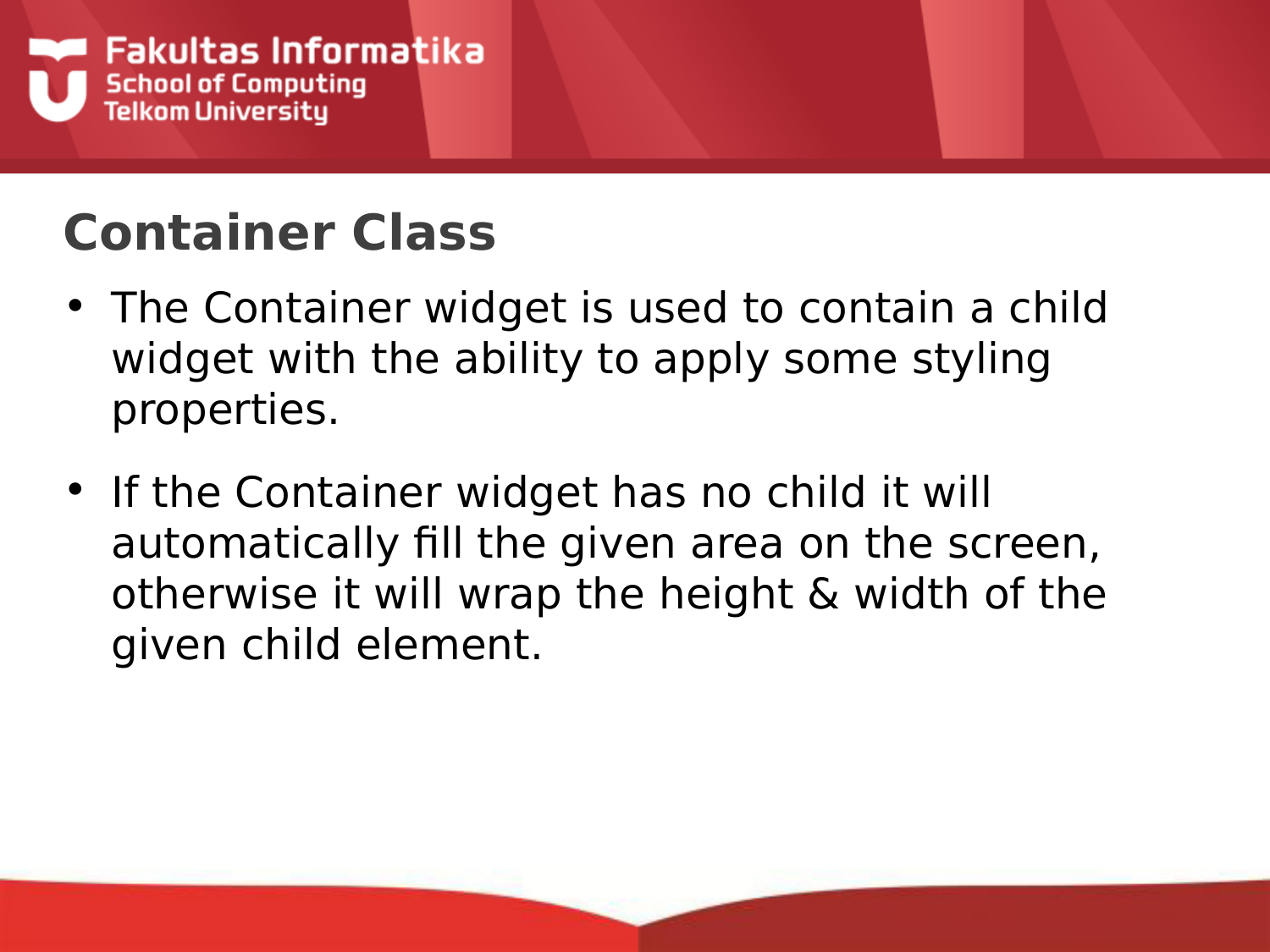

# Container Class
The Container widget is used to contain a child widget with the ability to apply some styling properties.
If the Container widget has no child it will automatically fill the given area on the screen, otherwise it will wrap the height & width of the given child element.